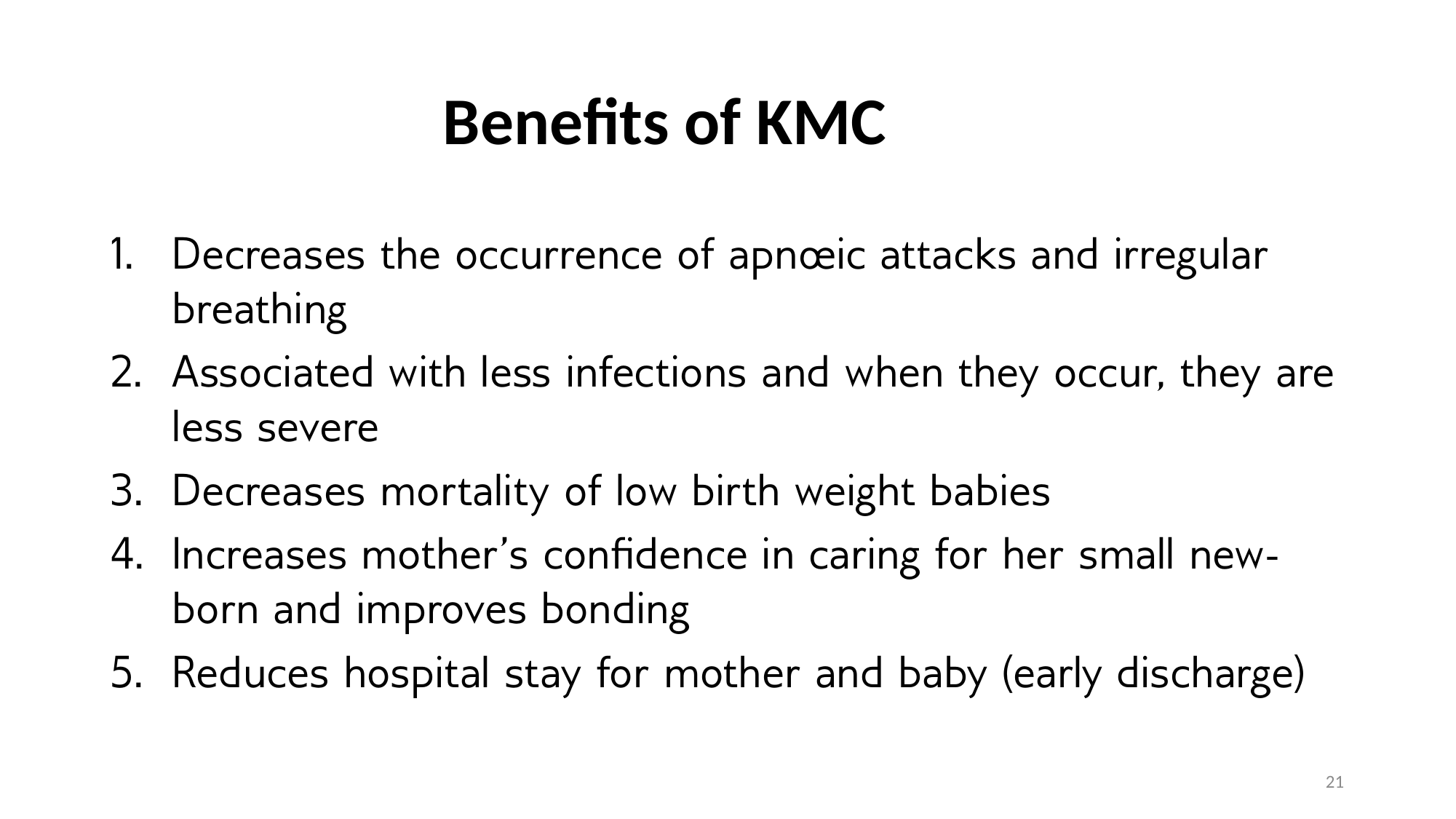

# Benefits of KMC
Decreases the occurrence of apnoeic attacks and irregular breathing
Associated with less infections and when they occur, they are less severe
Decreases mortality of low birth weight babies
Increases mother’s confidence in caring for her small new-born and improves bonding
Reduces hospital stay for mother and baby (early discharge)

21